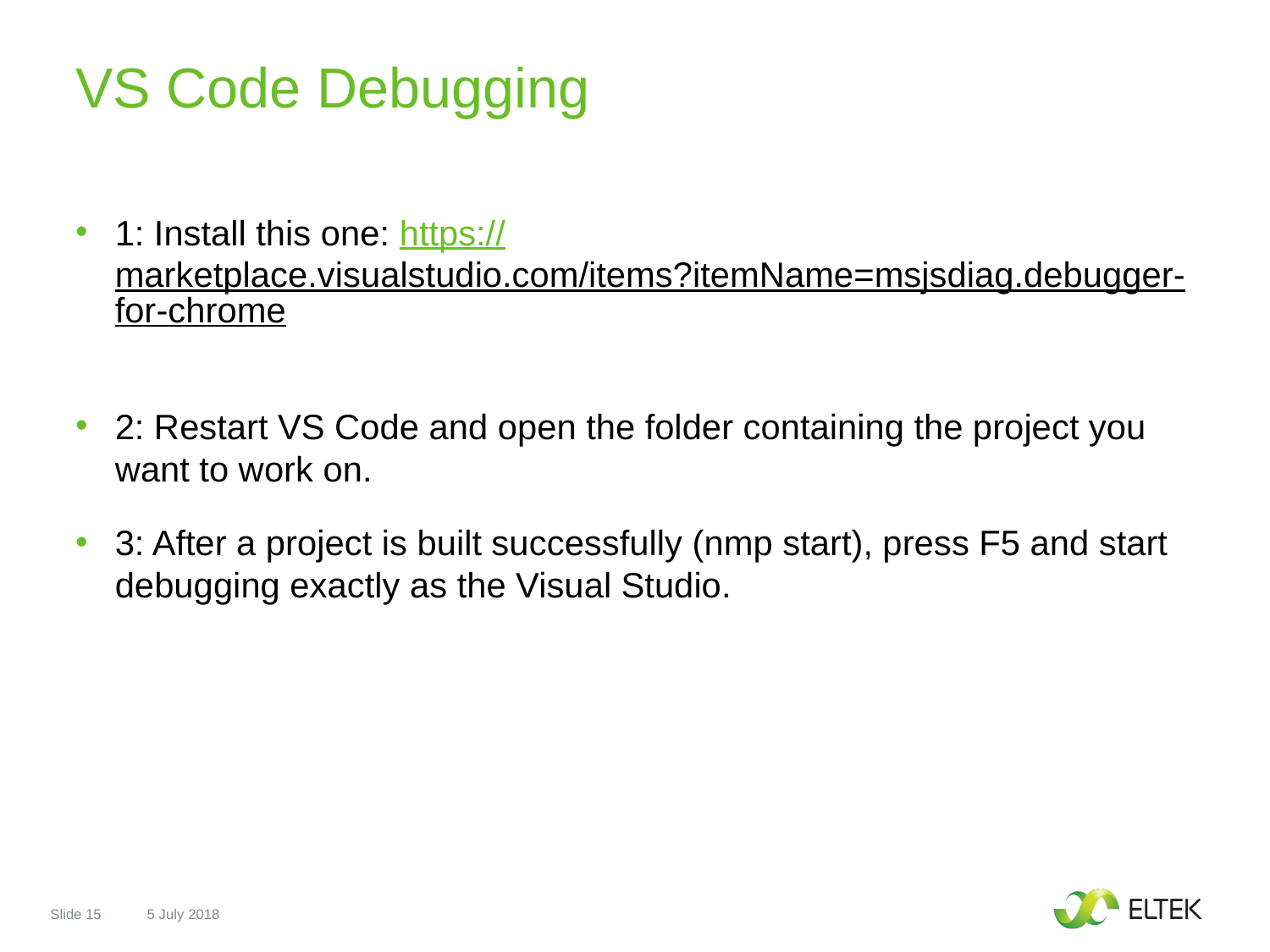

# VS Code Debugging
1: Install this one: https://marketplace.visualstudio.com/items?itemName=msjsdiag.debugger-for-chrome
2: Restart VS Code and open the folder containing the project you want to work on.
3: After a project is built successfully (nmp start), press F5 and start debugging exactly as the Visual Studio.
Slide 15
5 July 2018